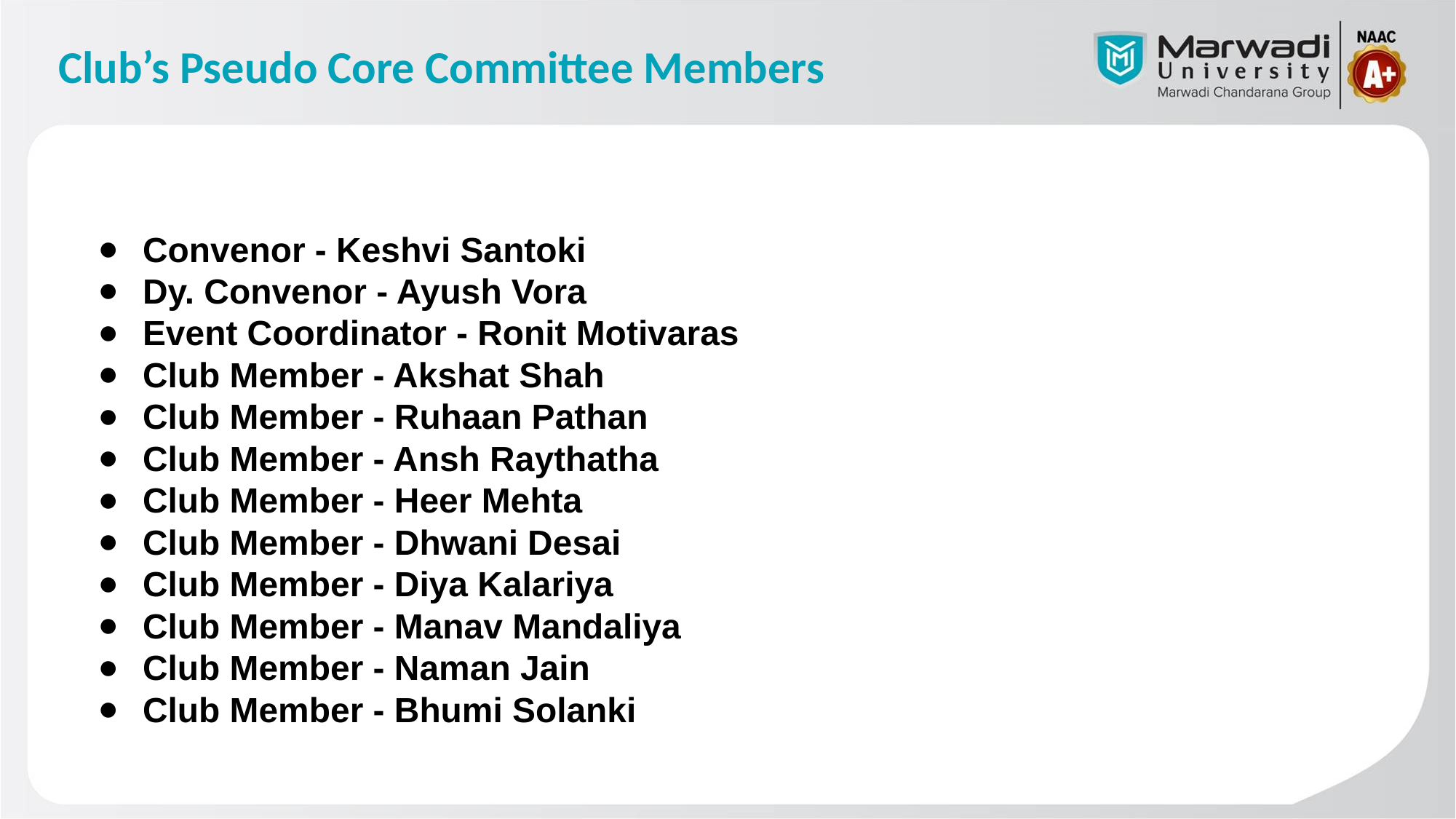

# Club’s Pseudo Core Committee Members

Convenor - Keshvi Santoki
Dy. Convenor - Ayush Vora
Event Coordinator - Ronit Motivaras
Club Member - Akshat Shah
Club Member - Ruhaan Pathan
Club Member - Ansh Raythatha
Club Member - Heer Mehta
Club Member - Dhwani Desai
Club Member - Diya Kalariya
Club Member - Manav Mandaliya
Club Member - Naman Jain
Club Member - Bhumi Solanki